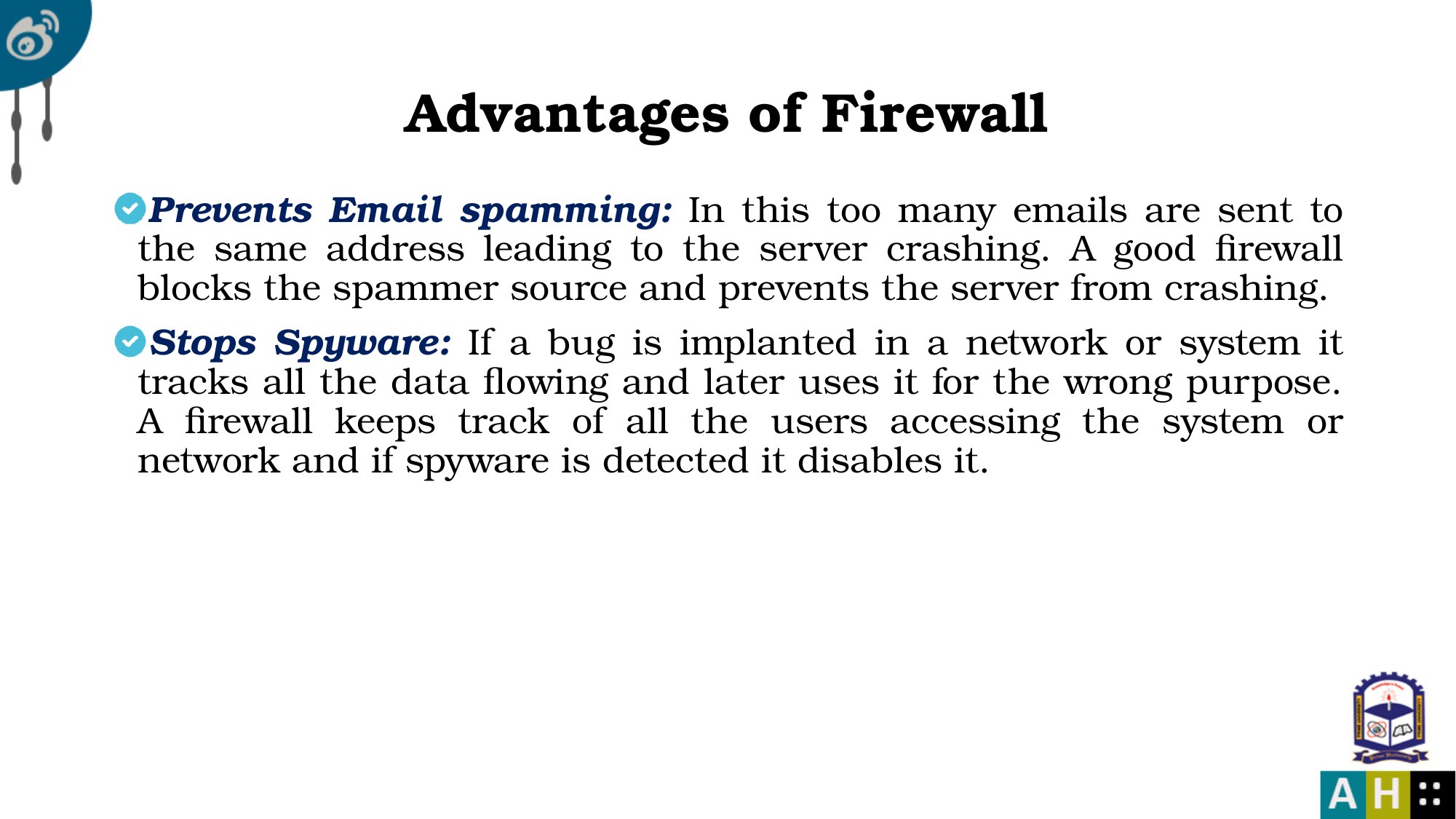

# Advantages of Firewall
Prevents Email spamming: In this too many emails are sent to the same address leading to the server crashing. A good firewall blocks the spammer source and prevents the server from crashing.
Stops Spyware: If a bug is implanted in a network or system it tracks all the data flowing and later uses it for the wrong purpose. A firewall keeps track of all the users accessing the system or network and if spyware is detected it disables it.